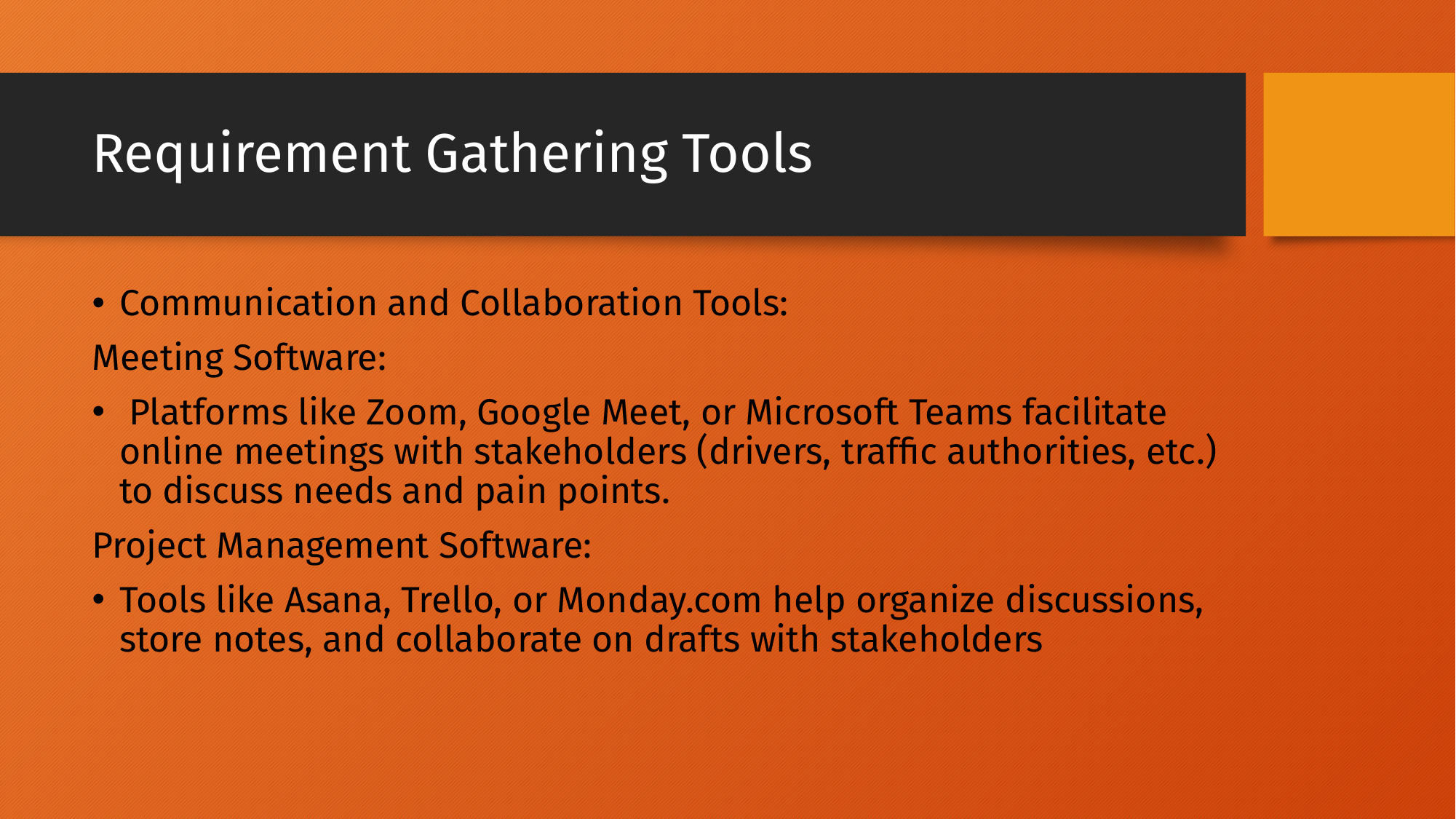

# Requirement Gathering Tools
Communication and Collaboration Tools:
Meeting Software:
 Platforms like Zoom, Google Meet, or Microsoft Teams facilitate online meetings with stakeholders (drivers, traffic authorities, etc.) to discuss needs and pain points.
Project Management Software:
Tools like Asana, Trello, or Monday.com help organize discussions, store notes, and collaborate on drafts with stakeholders